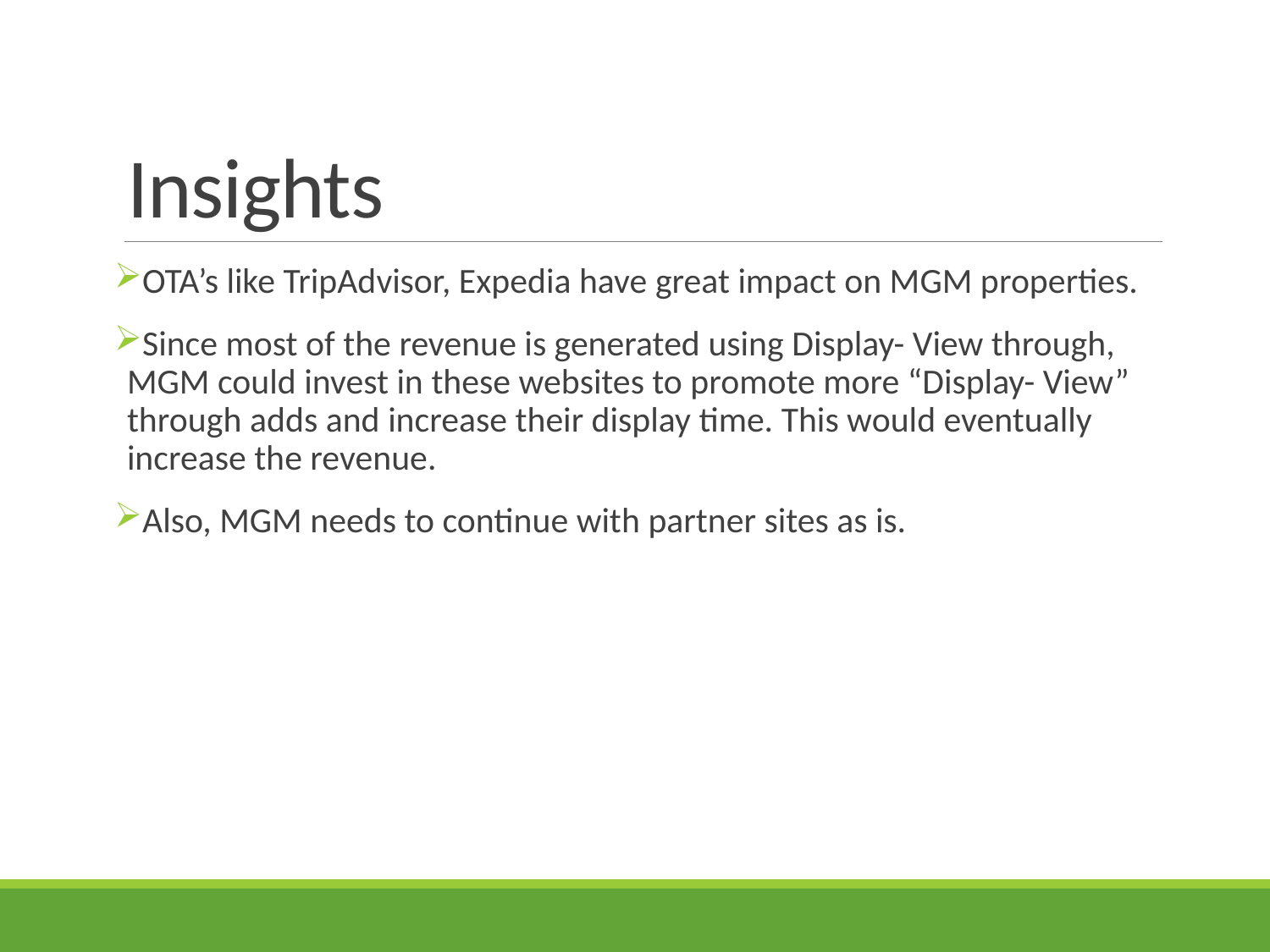

# Insights
OTA’s like TripAdvisor, Expedia have great impact on MGM properties.
Since most of the revenue is generated using Display- View through, MGM could invest in these websites to promote more “Display- View” through adds and increase their display time. This would eventually increase the revenue.
Also, MGM needs to continue with partner sites as is.